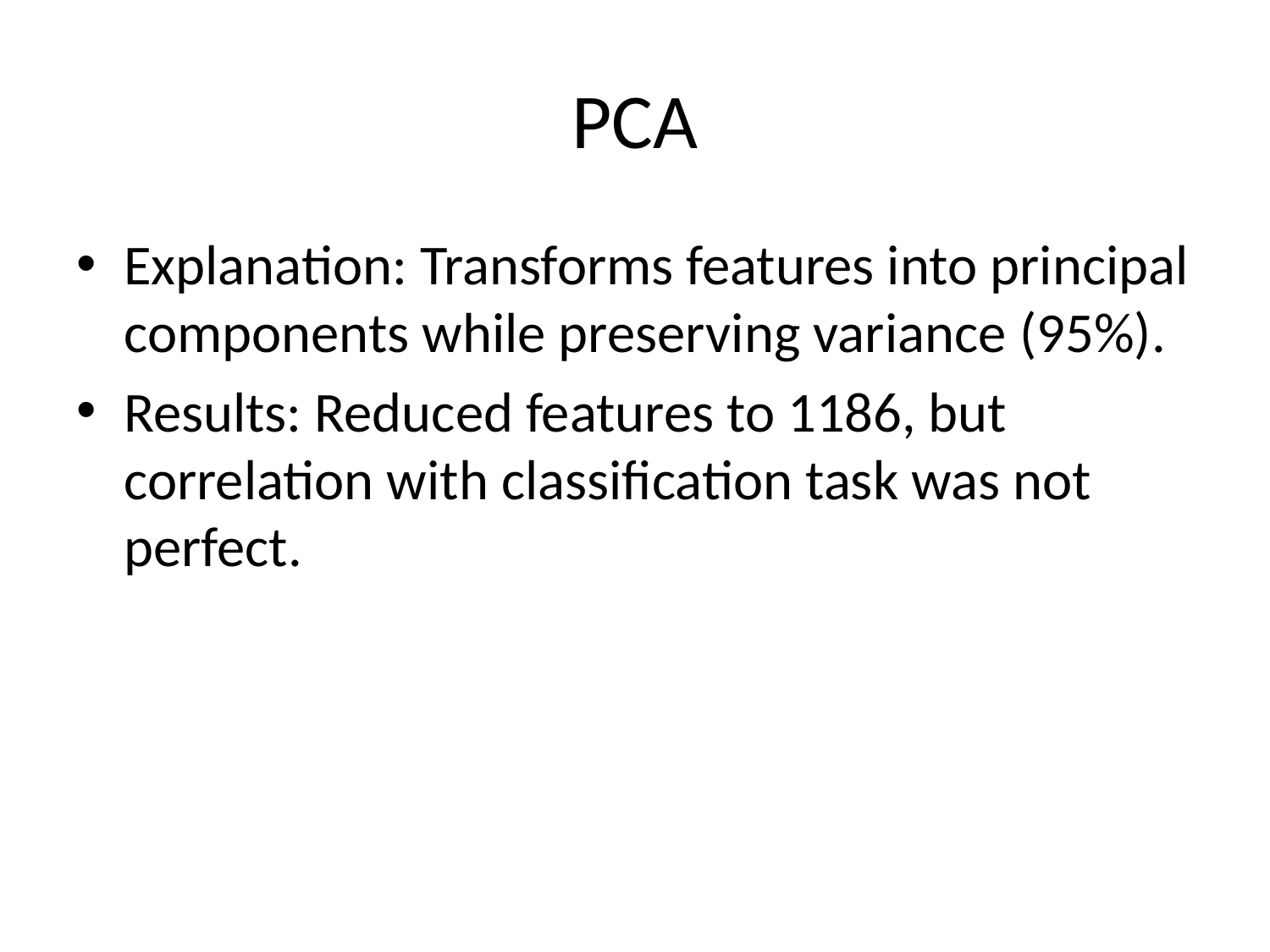

# PCA
Explanation: Transforms features into principal components while preserving variance (95%).
Results: Reduced features to 1186, but correlation with classification task was not perfect.